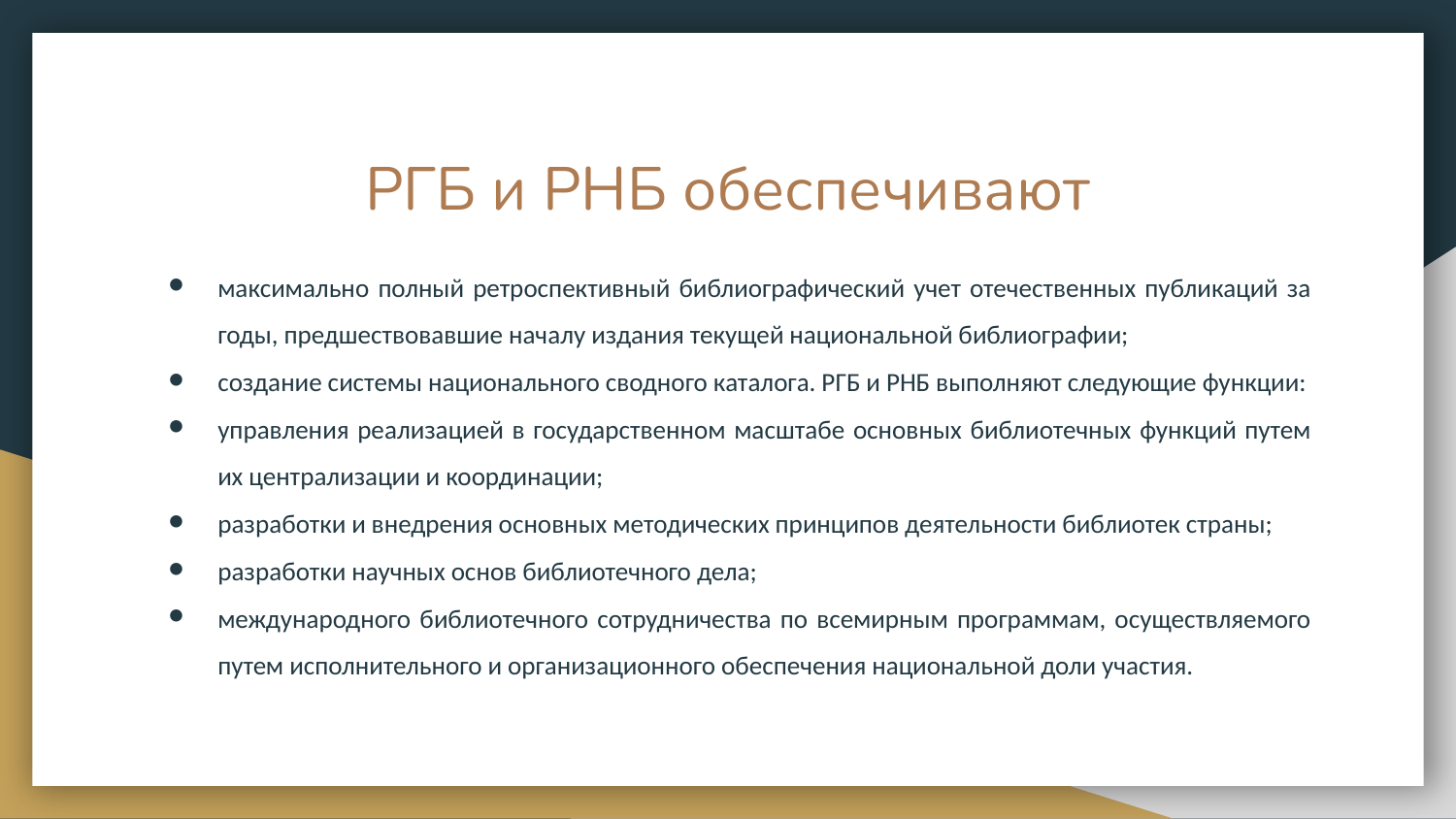

# РГБ и РНБ обеспечивают
максимально полный ретроспективный библиографический учет отечественных публикаций за годы, предшествовавшие началу издания текущей национальной библиографии;
создание системы национального сводного каталога. РГБ и РНБ выполняют следующие функции:
управления реализацией в государственном масштабе основ­ных библиотечных функций путем их централизации и коорди­нации;
разработки и внедрения основных методических принципов дея­тельности библиотек страны;
разработки научных основ библиотечного дела;
международного библиотечного сотрудничества по всемирным программам, осуществляемого путем исполнительного и орга­низационного обеспечения национальной доли участия.